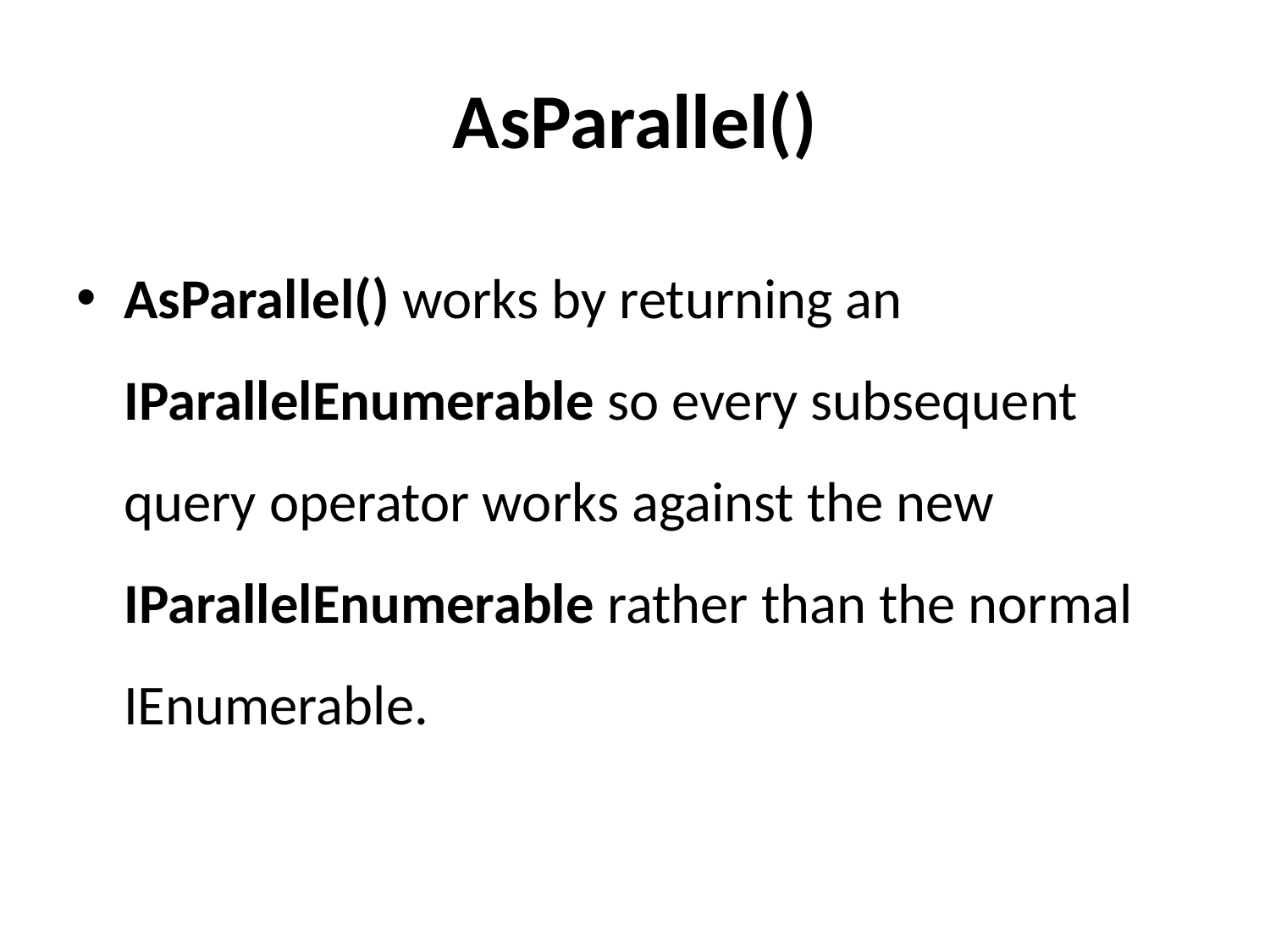

# AsParallel()
AsParallel() works by returning an IParallelEnumerable so every subsequent query operator works against the new IParallelEnumerable rather than the normal IEnumerable.